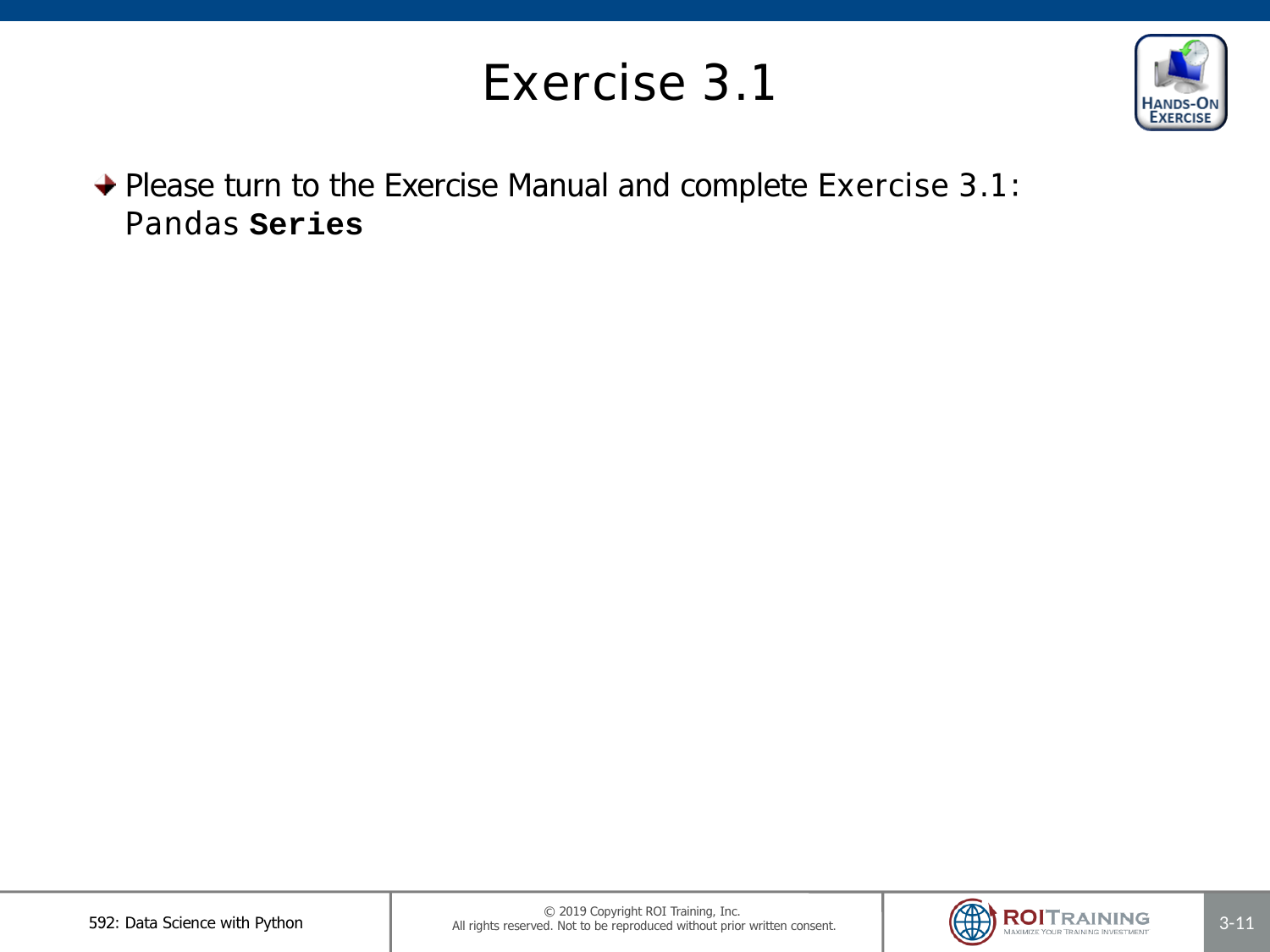

# Exercise 3.1
Please turn to the Exercise Manual and complete Exercise 3.1:
Pandas Series